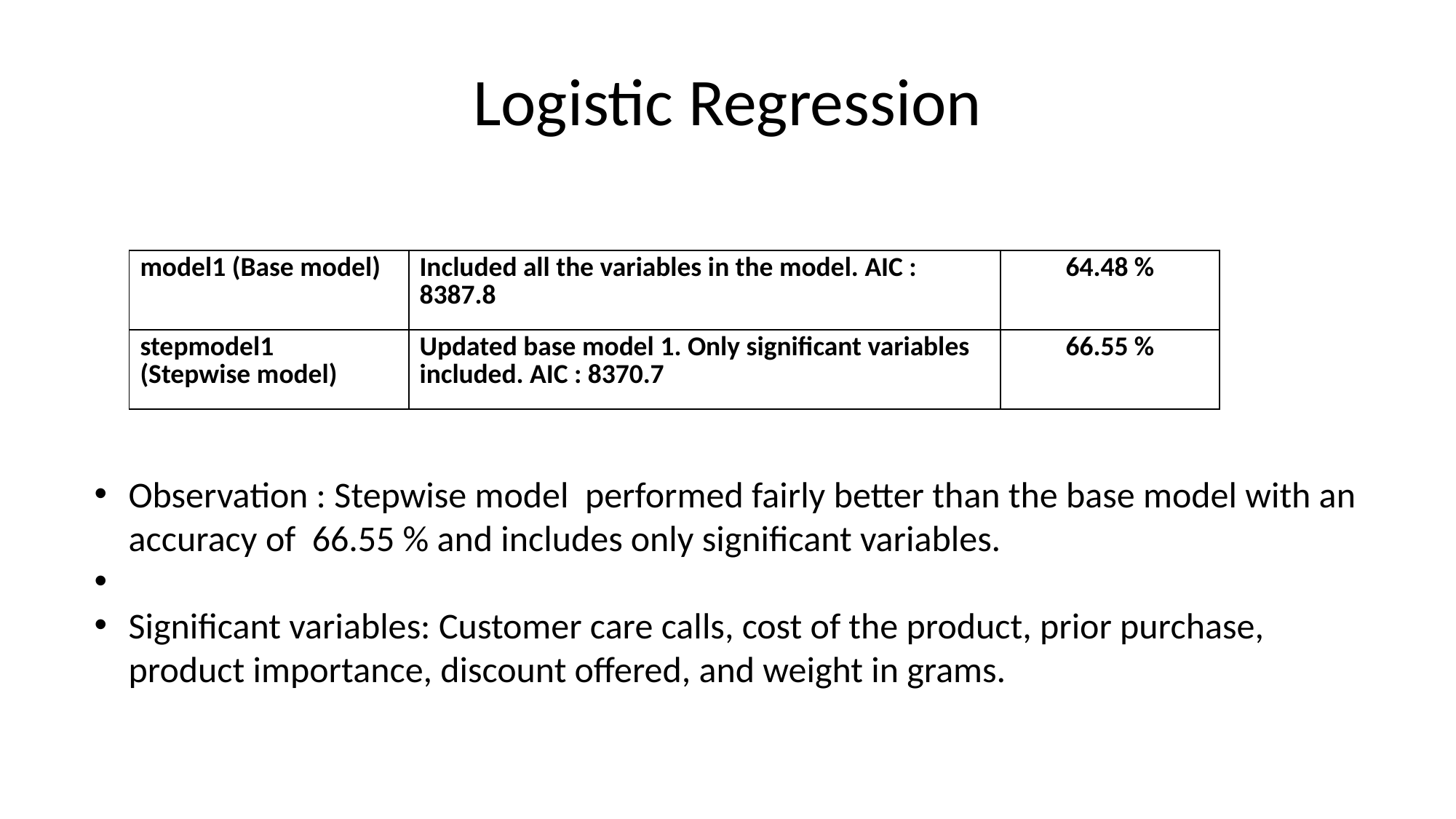

Logistic Regression
| model1 (Base model) | Included all the variables in the model. AIC : 8387.8 | 64.48 % |
| --- | --- | --- |
| stepmodel1 (Stepwise model) | Updated base model 1. Only significant variables included. AIC : 8370.7 | 66.55 % |
Observation : Stepwise model  performed fairly better than the base model with an accuracy of  66.55 % and includes only significant variables.

Significant variables: Customer care calls, cost of the product, prior purchase, product importance, discount offered, and weight in grams.